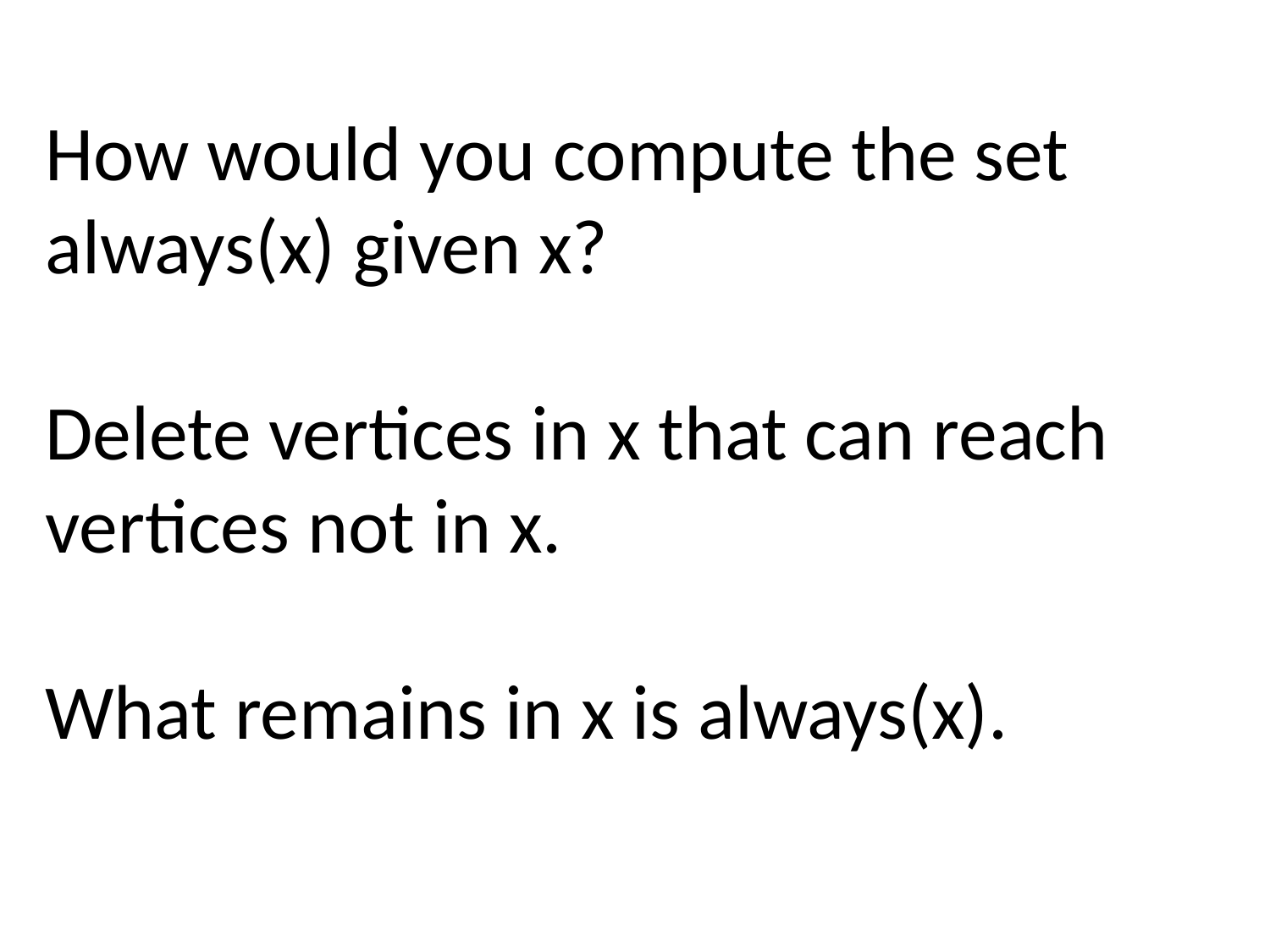

How would you compute the set always(x) given x?

Delete vertices in x that can reach vertices not in x.

What remains in x is always(x).